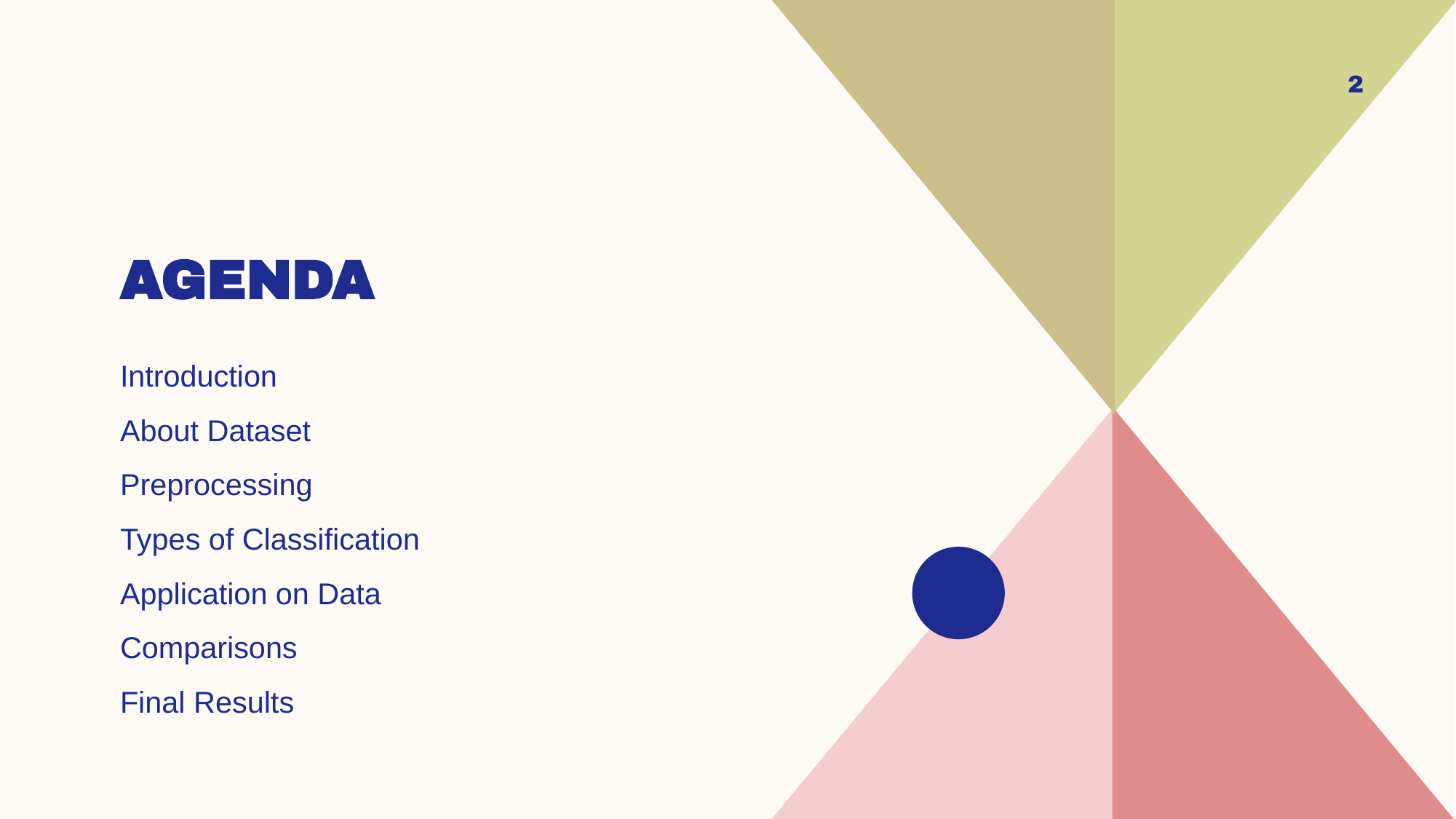

2
# agenda
Introduction
About Dataset
Preprocessing
Types of Classification
Application on Data
Comparisons
Final Results